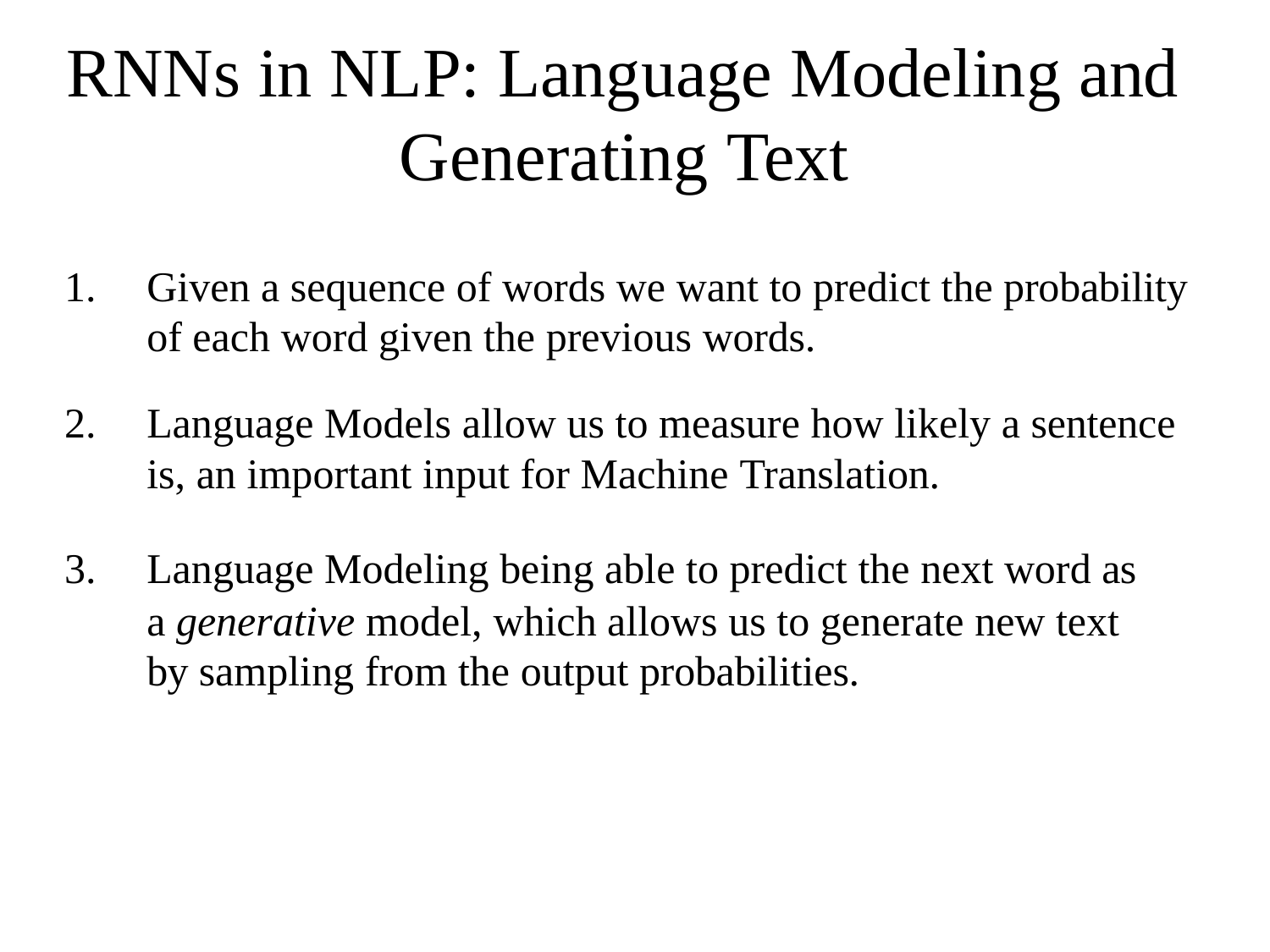

# RNNs in NLP: Language Modeling and Generating Text
Given a sequence of words we want to predict the probability of each word given the previous words.
Language Models allow us to measure how likely a sentence is, an important input for Machine Translation.

Language Modeling being able to predict the next word as
a generative model, which allows us to generate new text by sampling from the output probabilities.